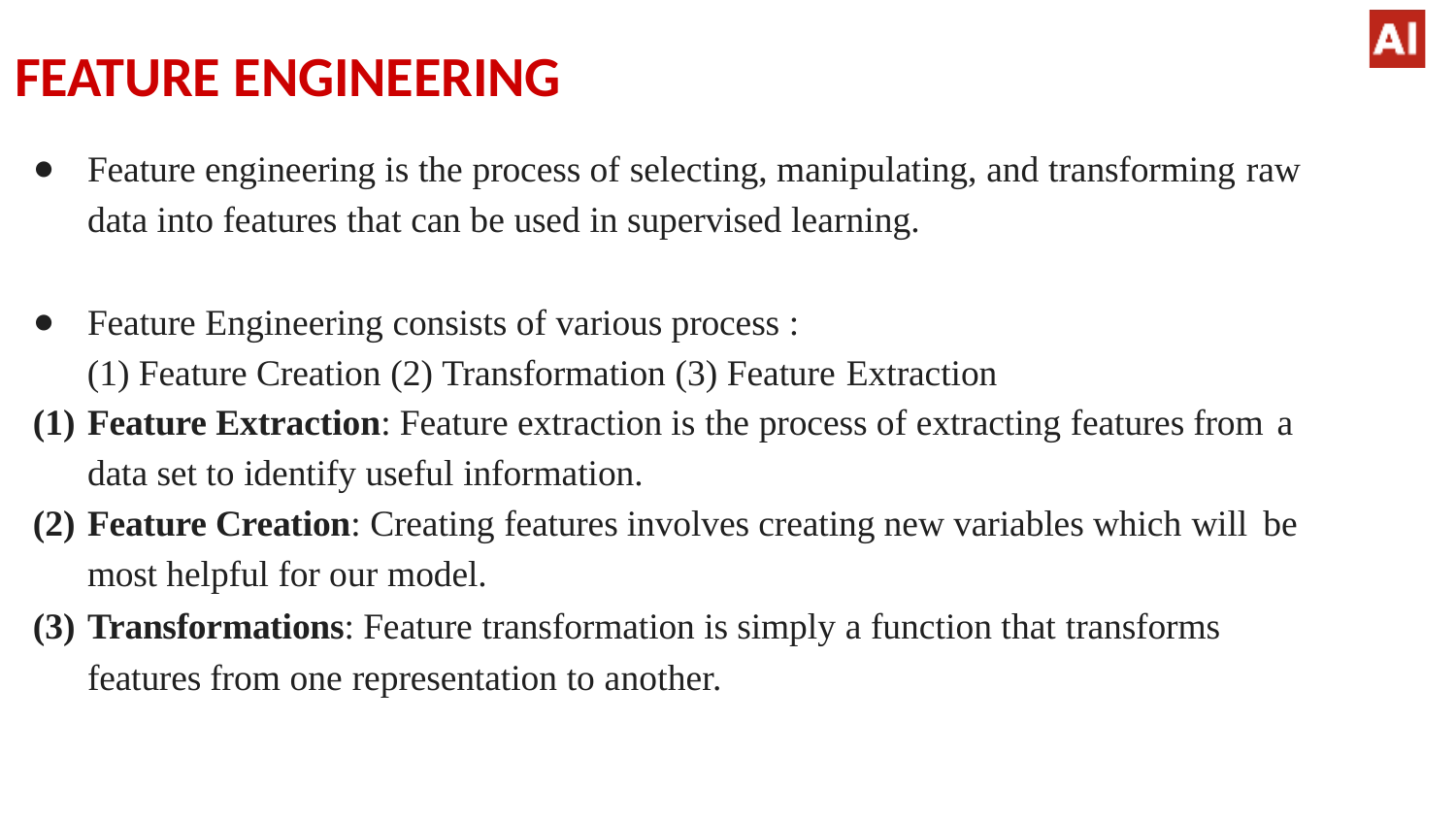

# FEATURE ENGINEERING
Feature engineering is the process of selecting, manipulating, and transforming raw
data into features that can be used in supervised learning.

Feature Engineering consists of various process :
Feature Creation (2) Transformation (3) Feature Extraction
Feature Extraction: Feature extraction is the process of extracting features from a
data set to identify useful information.
Feature Creation: Creating features involves creating new variables which will be
most helpful for our model.
Transformations: Feature transformation is simply a function that transforms  features from one representation to another.